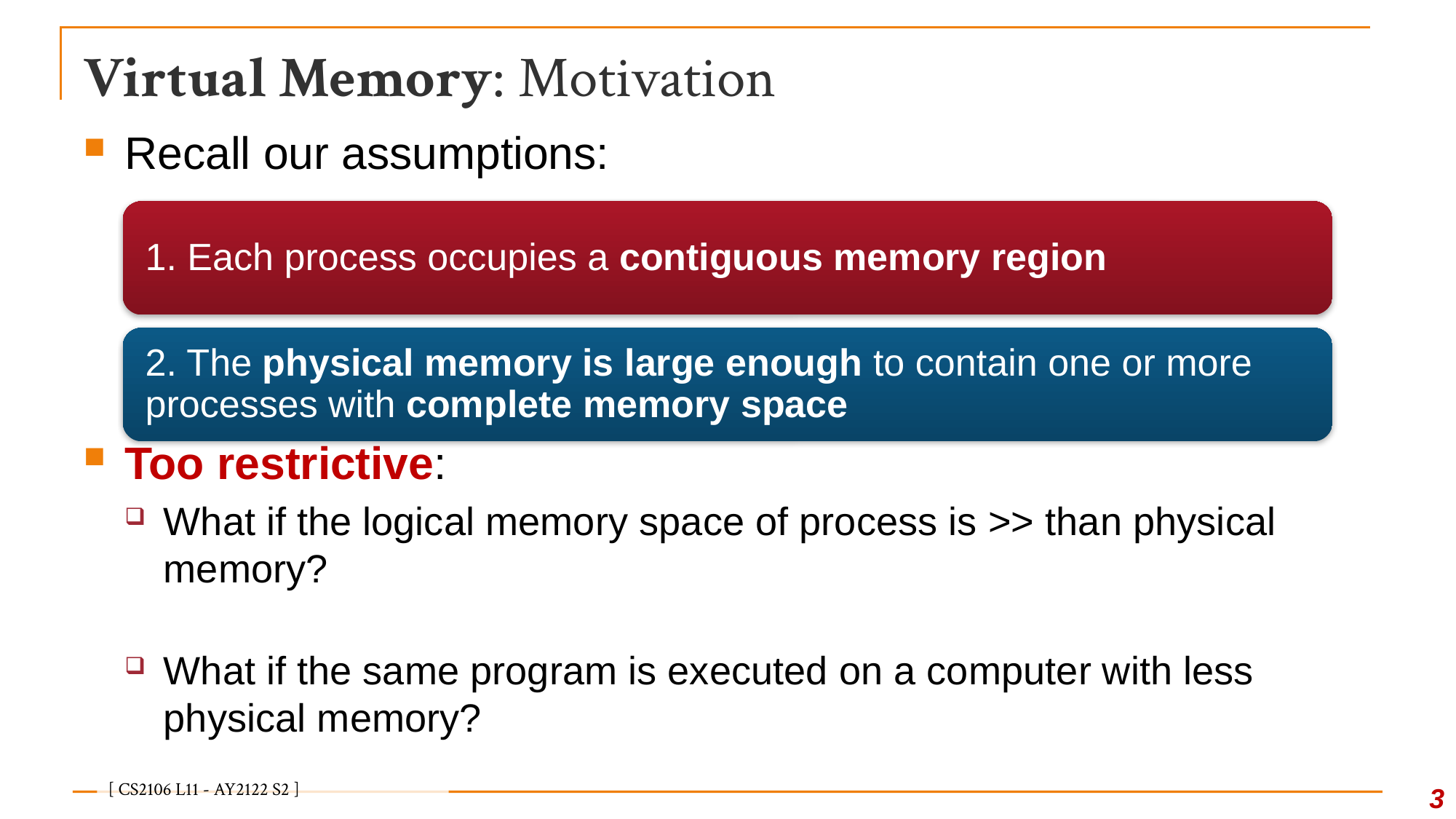

# Virtual Memory: Motivation
Recall our assumptions:

Too restrictive:
What if the logical memory space of process is >> than physical memory?

What if the same program is executed on a computer with less physical memory?
1. Each process occupies a contiguous memory region
2. The physical memory is large enough to contain one or more processes with complete memory space
3
[ CS2106 L11 - AY2122 S2 ]